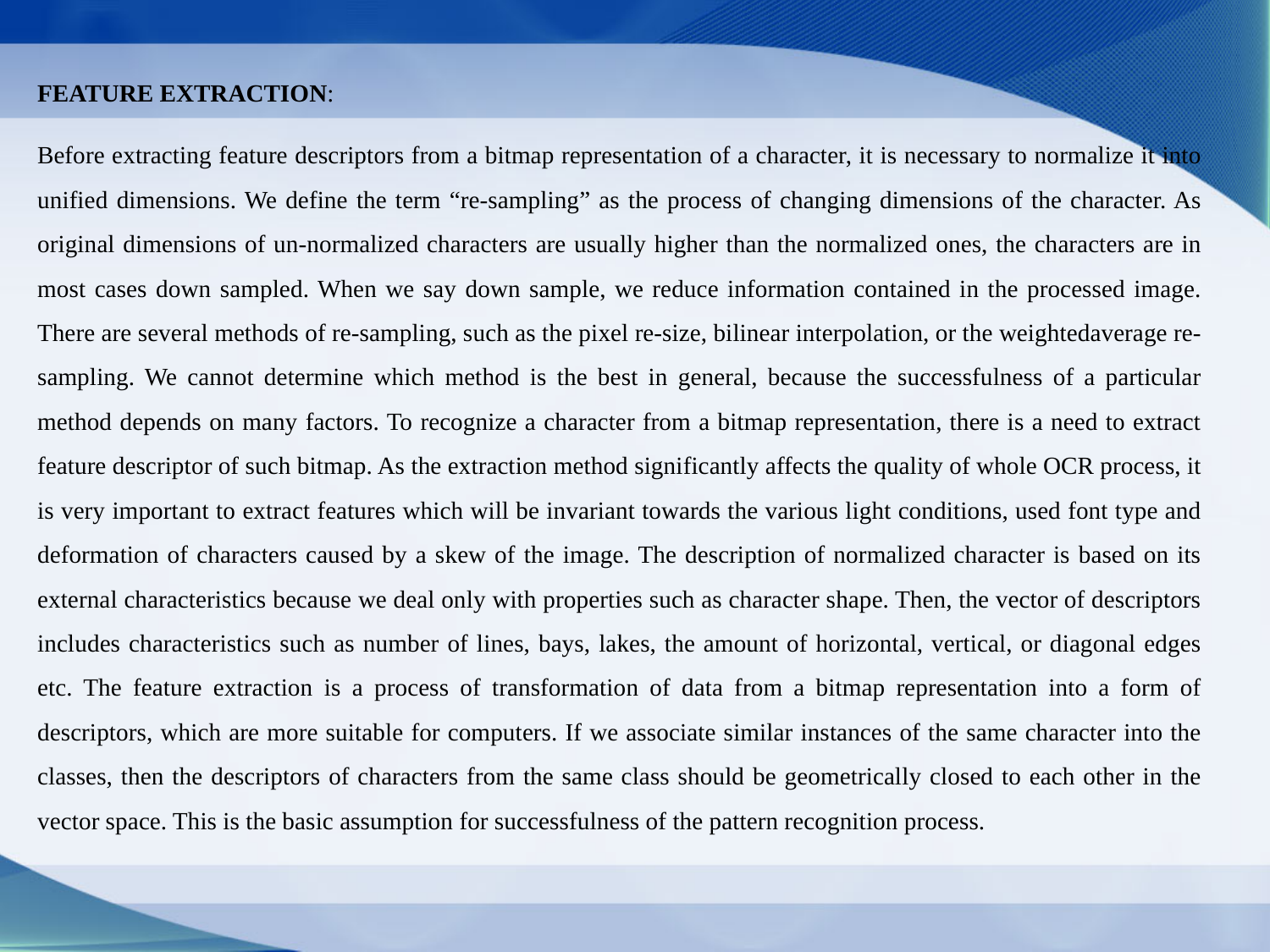

FEATURE EXTRACTION:
Before extracting feature descriptors from a bitmap representation of a character, it is necessary to normalize it into unified dimensions. We define the term “re-sampling” as the process of changing dimensions of the character. As original dimensions of un-normalized characters are usually higher than the normalized ones, the characters are in most cases down sampled. When we say down sample, we reduce information contained in the processed image. There are several methods of re-sampling, such as the pixel re-size, bilinear interpolation, or the weightedaverage re-sampling. We cannot determine which method is the best in general, because the successfulness of a particular method depends on many factors. To recognize a character from a bitmap representation, there is a need to extract feature descriptor of such bitmap. As the extraction method significantly affects the quality of whole OCR process, it is very important to extract features which will be invariant towards the various light conditions, used font type and deformation of characters caused by a skew of the image. The description of normalized character is based on its external characteristics because we deal only with properties such as character shape. Then, the vector of descriptors includes characteristics such as number of lines, bays, lakes, the amount of horizontal, vertical, or diagonal edges etc. The feature extraction is a process of transformation of data from a bitmap representation into a form of descriptors, which are more suitable for computers. If we associate similar instances of the same character into the classes, then the descriptors of characters from the same class should be geometrically closed to each other in the vector space. This is the basic assumption for successfulness of the pattern recognition process.